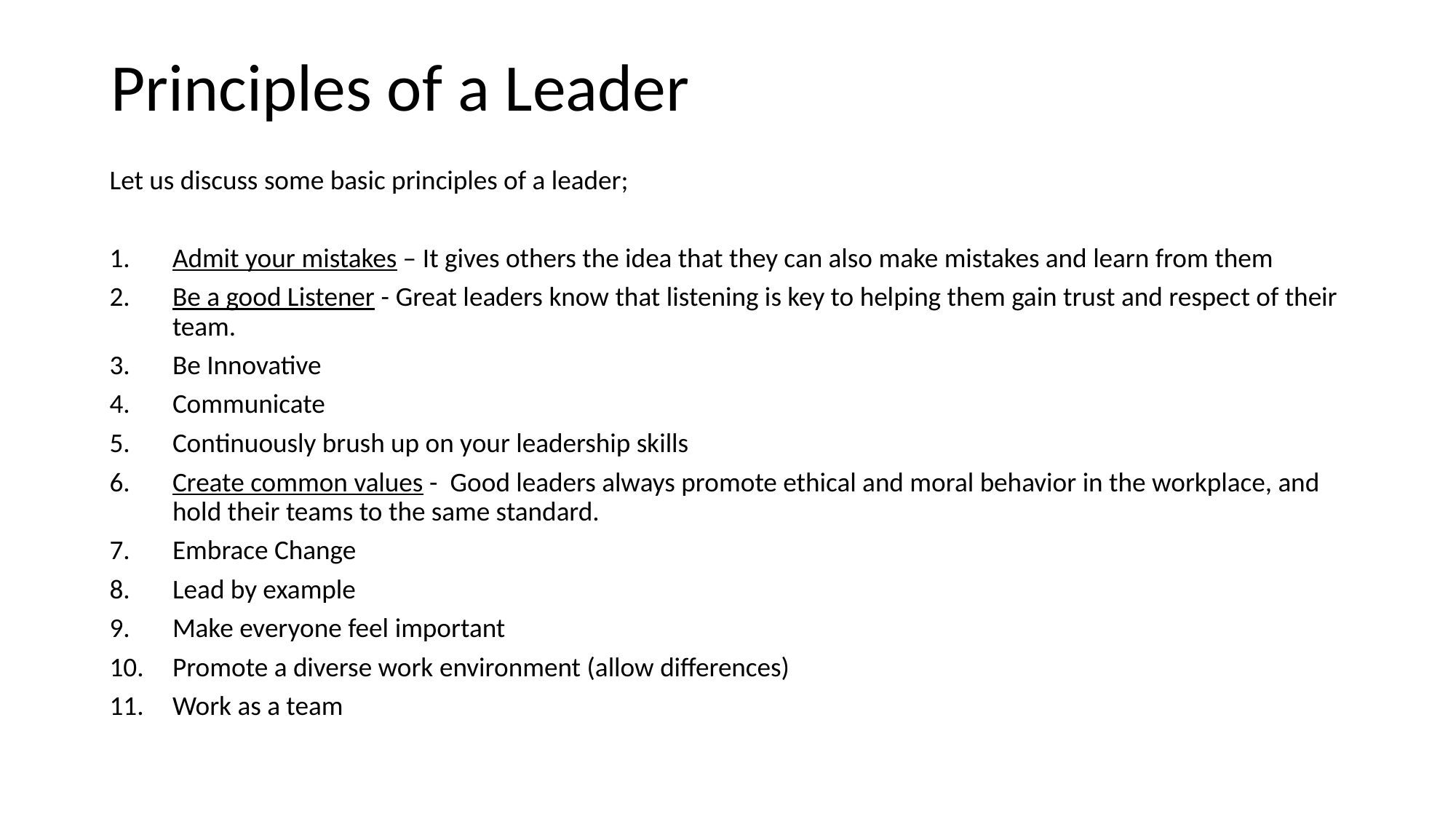

# Principles of a Leader
Let us discuss some basic principles of a leader;

Admit your mistakes – It gives others the idea that they can also make mistakes and learn from them
Be a good Listener - Great leaders know that listening is key to helping them gain trust and respect of their team.
Be Innovative
Communicate
Continuously brush up on your leadership skills
Create common values -  Good leaders always promote ethical and moral behavior in the workplace, and hold their teams to the same standard.
Embrace Change
Lead by example
Make everyone feel important
Promote a diverse work environment (allow differences)
Work as a team